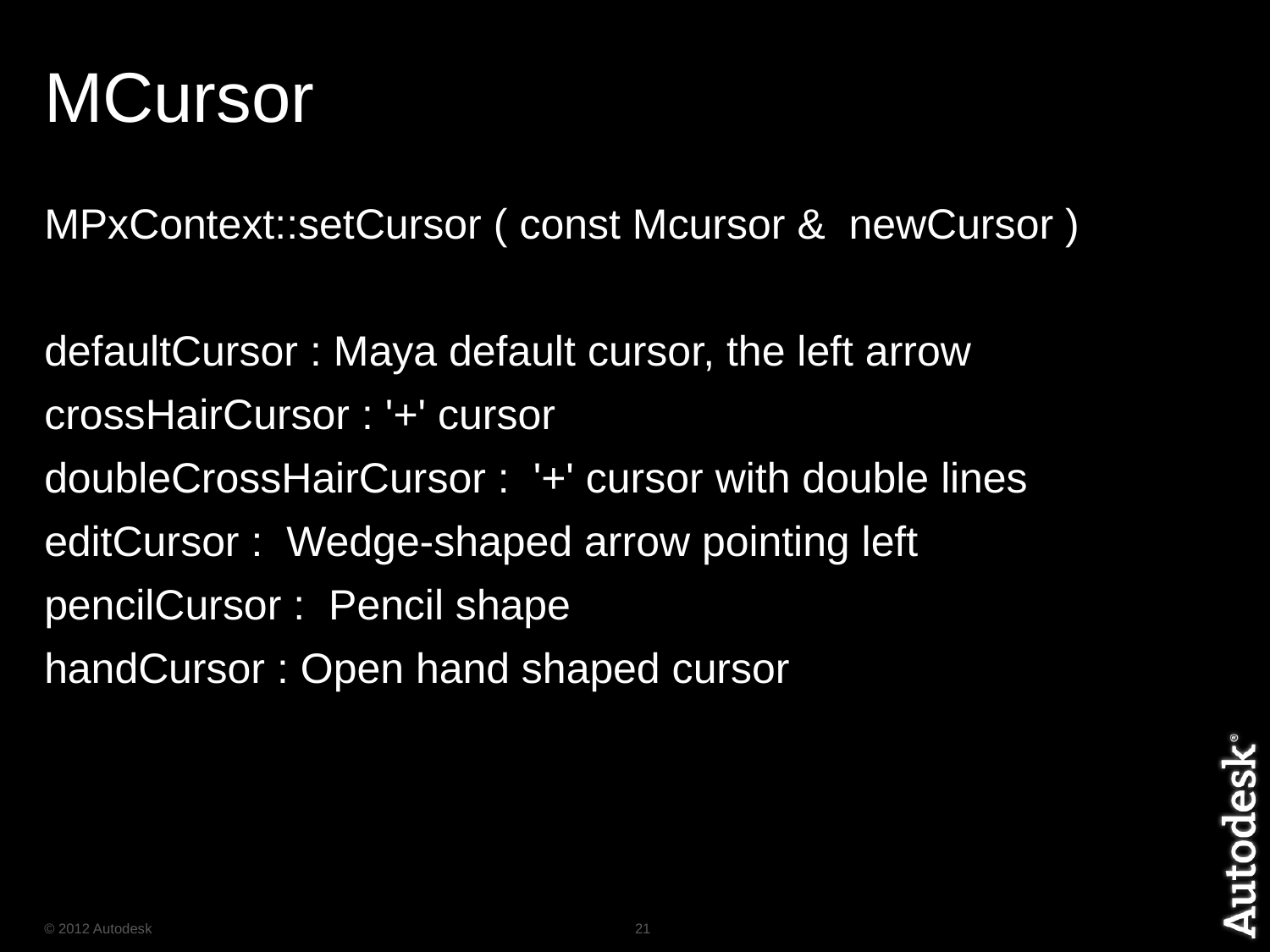

# MCursor
MPxContext::setCursor ( const Mcursor &  newCursor )

defaultCursor : Maya default cursor, the left arrow
crossHairCursor : '+' cursor
doubleCrossHairCursor :  '+' cursor with double lines
editCursor :  Wedge-shaped arrow pointing left
pencilCursor :  Pencil shape
handCursor : Open hand shaped cursor